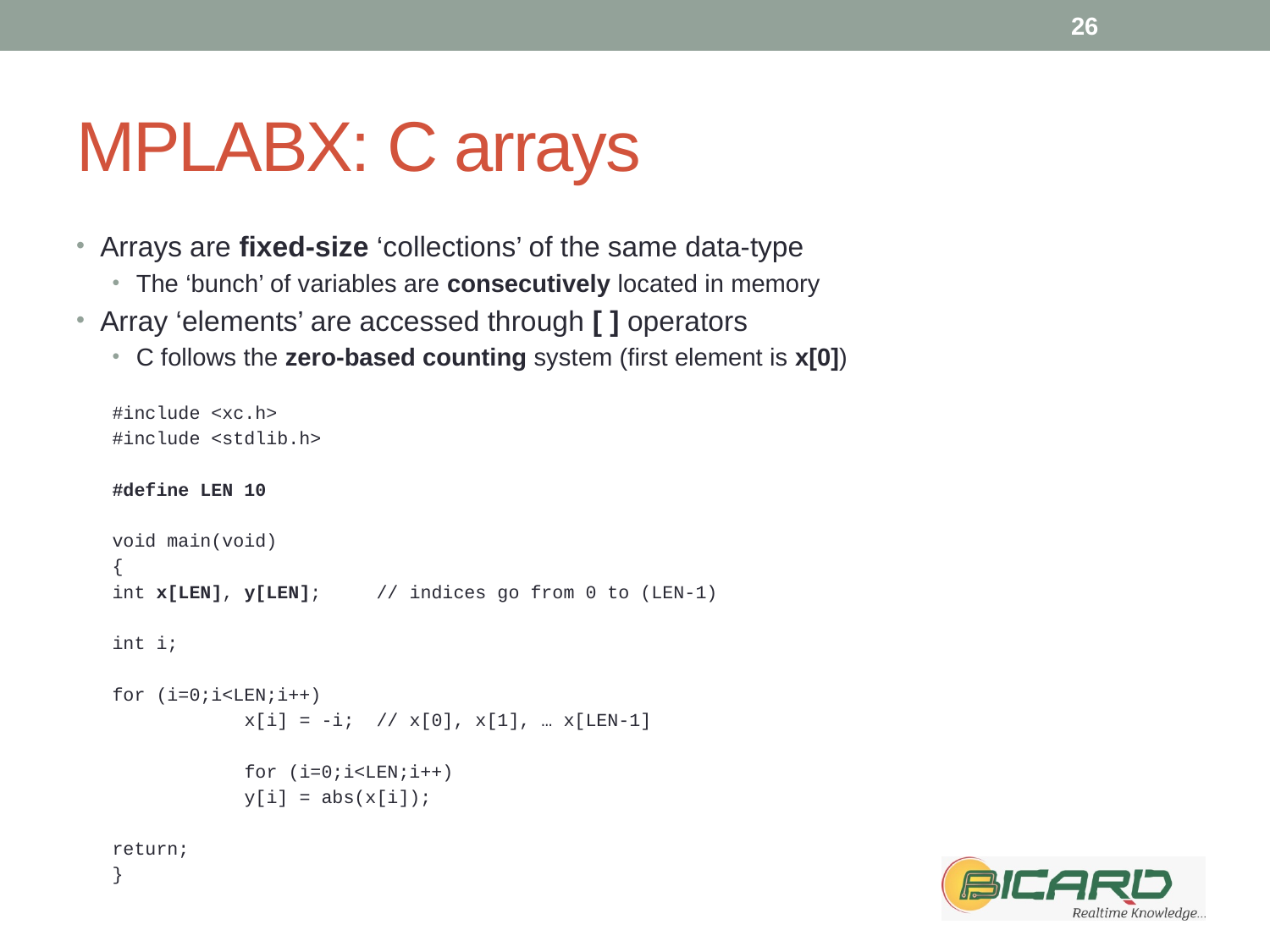

26
# MPLABX: C arrays
Arrays are fixed-size ‘collections’ of the same data-type
The ‘bunch’ of variables are consecutively located in memory
Array ‘elements’ are accessed through [ ] operators
C follows the zero-based counting system (first element is x[0])

#include <xc.h>
#include <stdlib.h>

#define LEN 10

void main(void)
{
	int x[LEN], y[LEN];	// indices go from 0 to (LEN-1)

	int i;

	for (i=0;i<LEN;i++)
      		x[i] = -i;	// x[0], x[1], … x[LEN-1]

      	for (i=0;i<LEN;i++)
      		y[i] = abs(x[i]);

	return;
}